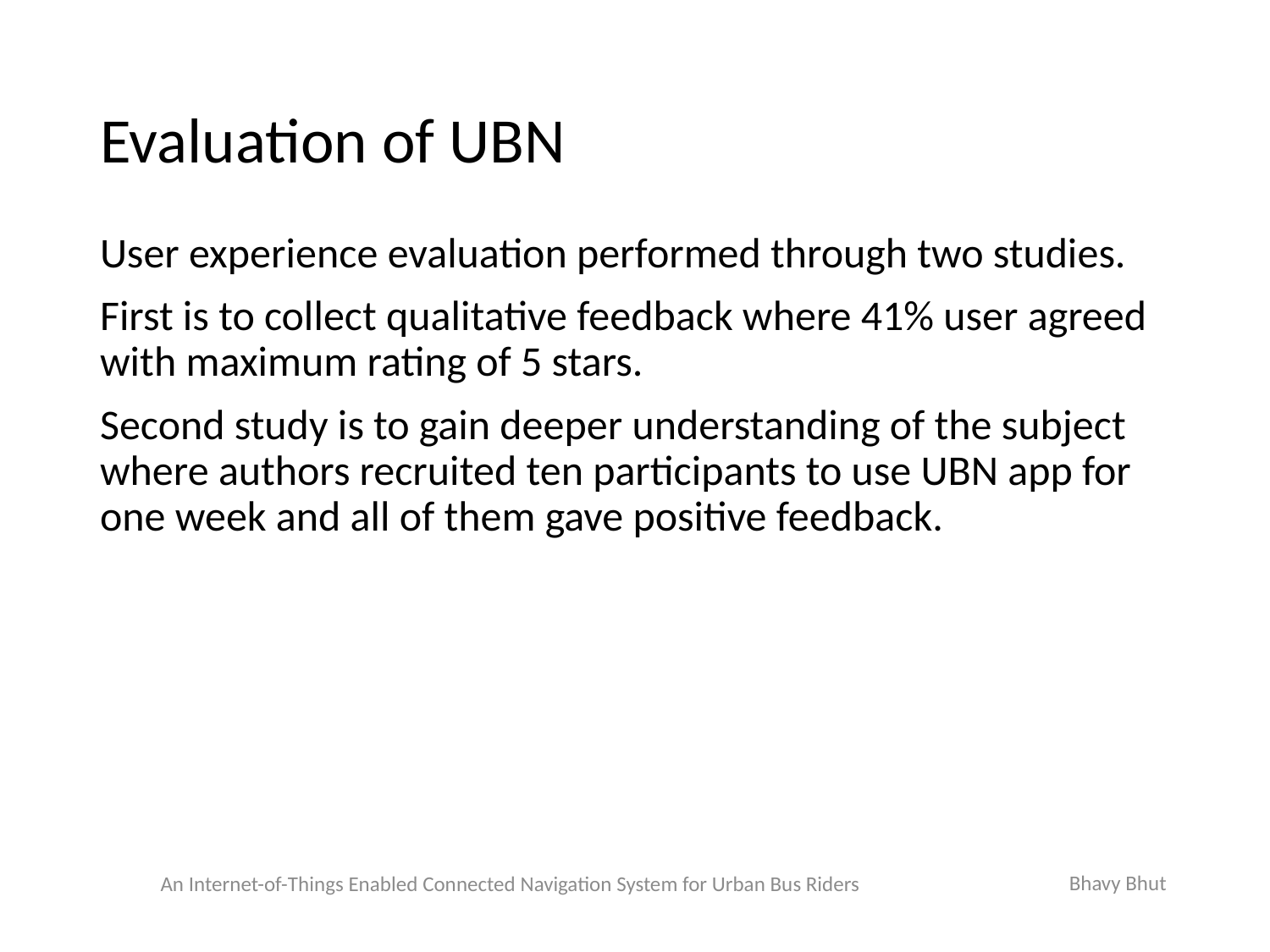

# Evaluation of UBN
User experience evaluation performed through two studies.
First is to collect qualitative feedback where 41% user agreed with maximum rating of 5 stars.
Second study is to gain deeper understanding of the subject where authors recruited ten participants to use UBN app for one week and all of them gave positive feedback.

Bhavy Bhut
An Internet-of-Things Enabled Connected Navigation System for Urban Bus Riders